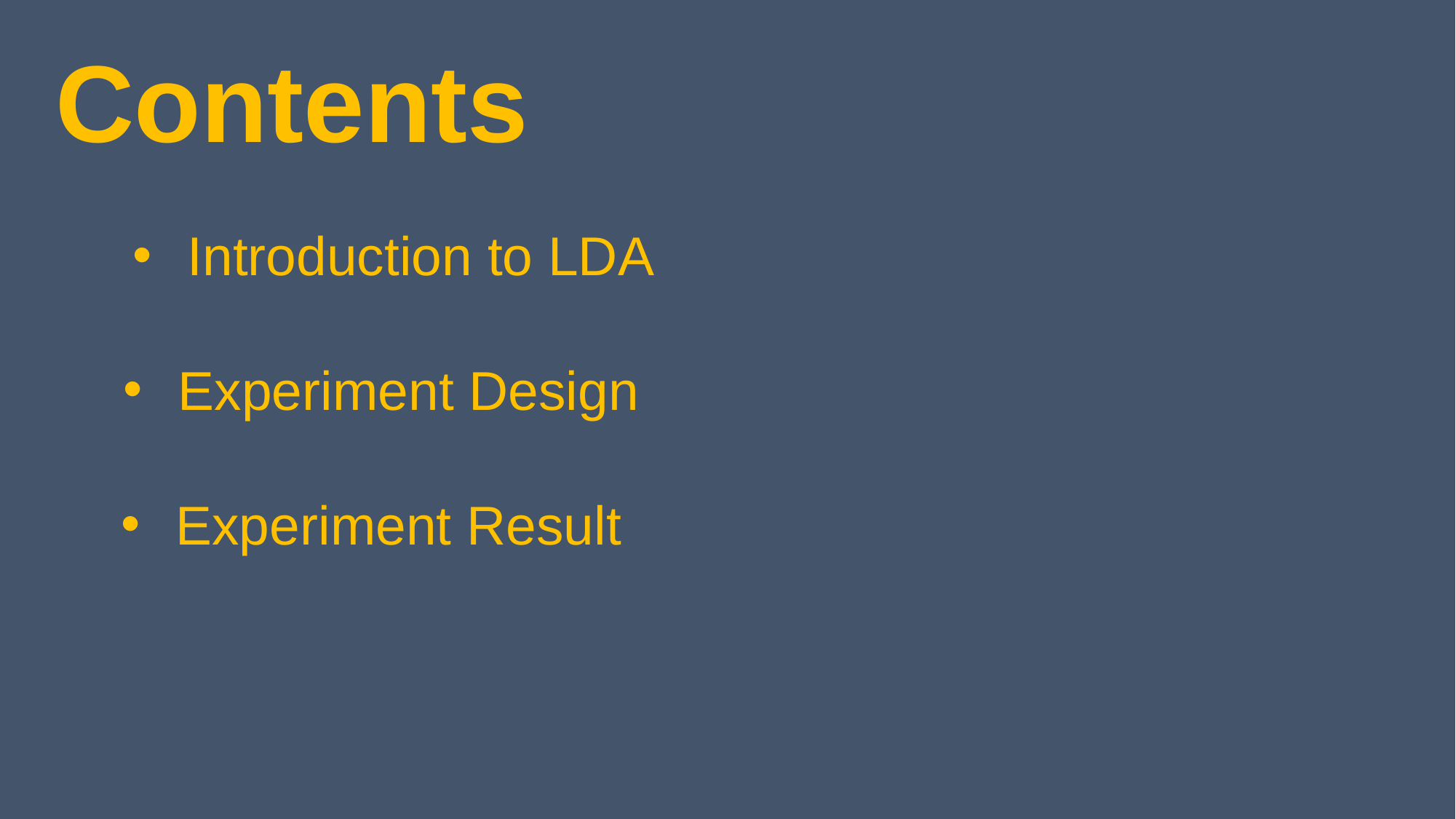

Contents
Introduction to LDA
Experiment Design
Experiment Result